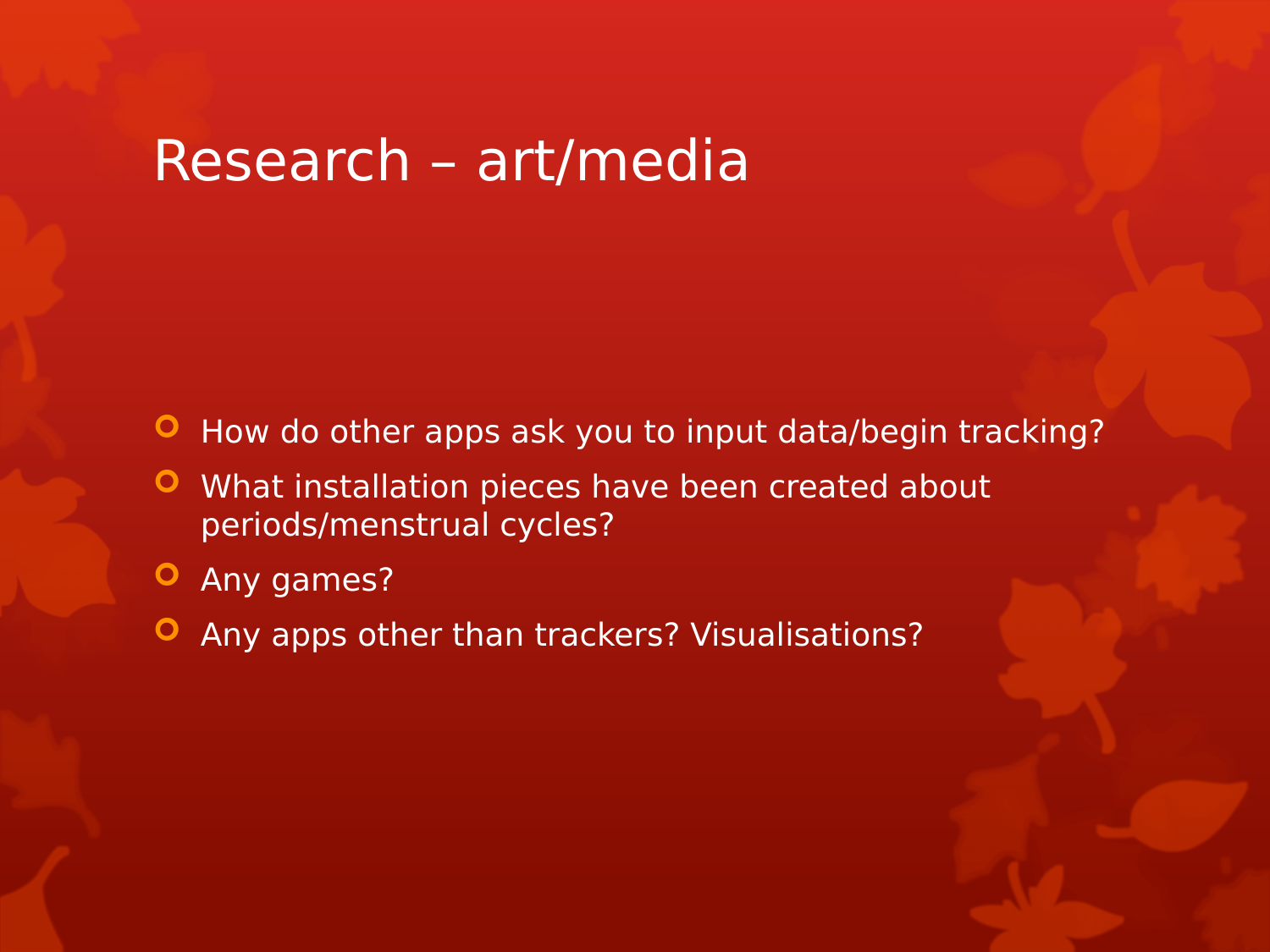

# Research – art/media
How do other apps ask you to input data/begin tracking?
What installation pieces have been created about periods/menstrual cycles?
Any games?
Any apps other than trackers? Visualisations?